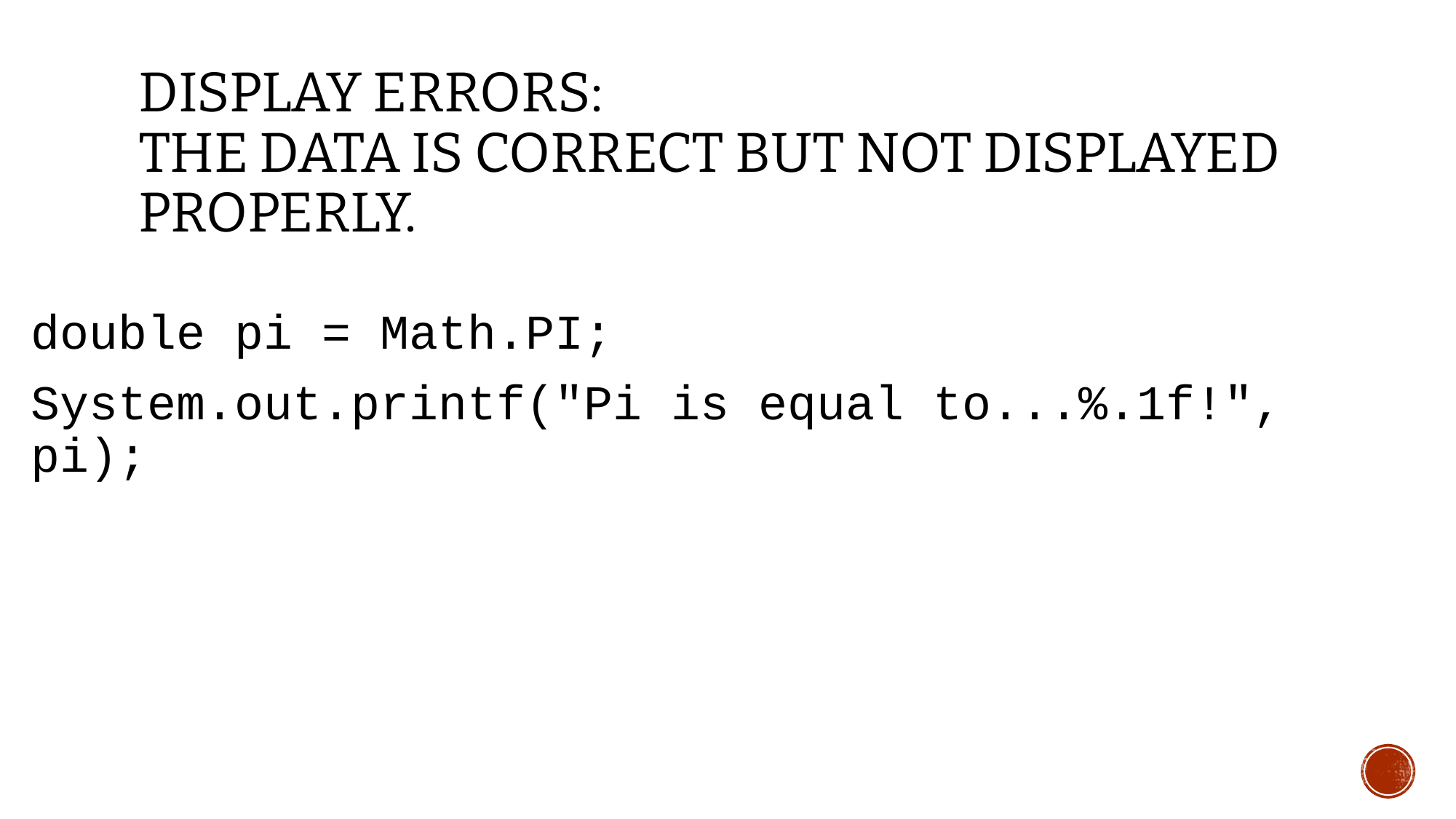

# DISPLAY ERRORS: The data is correct but not displayed properly.
double pi = Math.PI;
System.out.printf("Pi is equal to...%.1f!", 	pi);